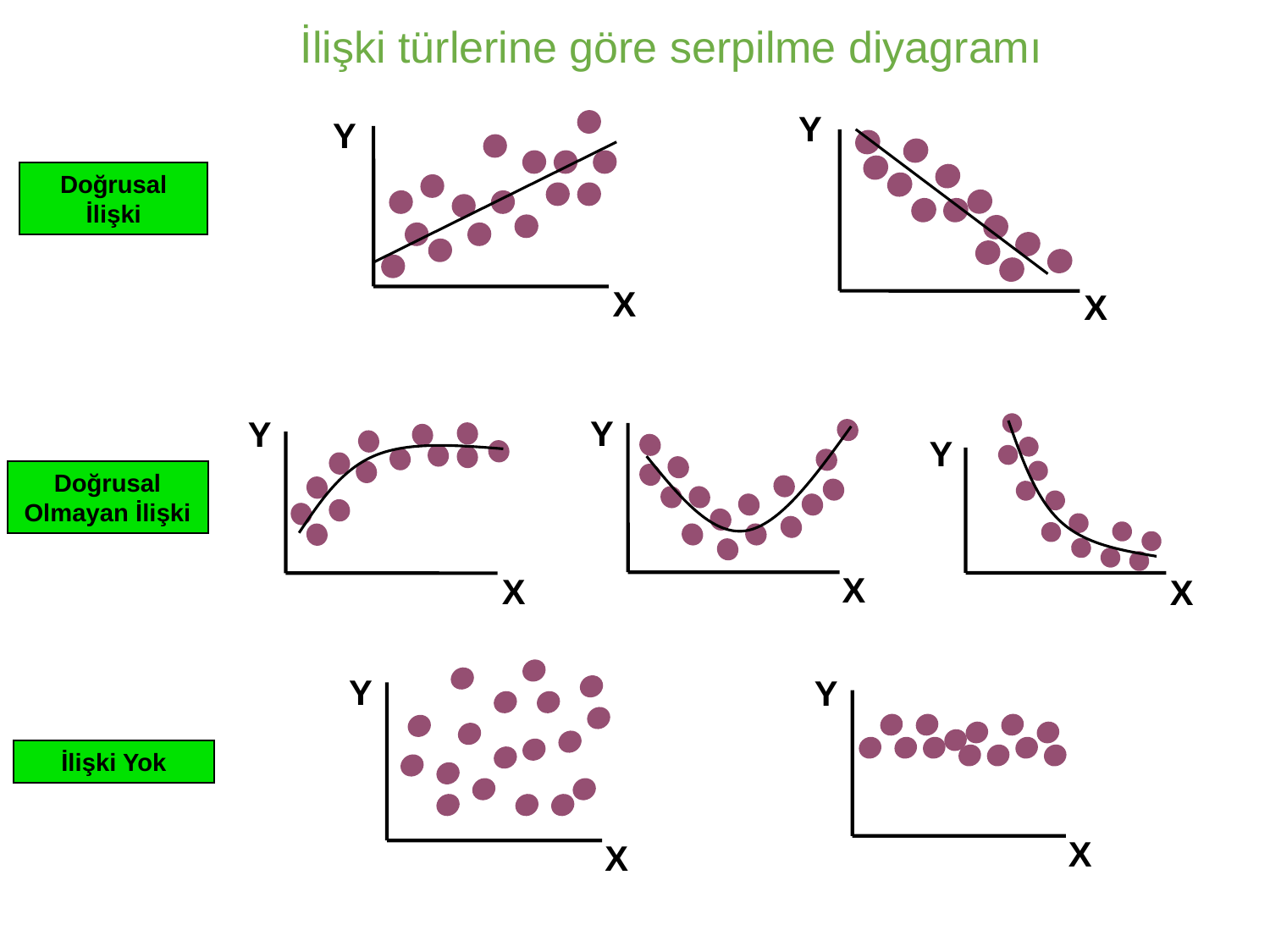

İlişki türlerine göre serpilme diyagramı
Y

X

Y

X

Doğrusal İlişki

Y

X

Y

X

Y

X

Doğrusal Olmayan İlişki

Y

X

Y

X

İlişki Yok